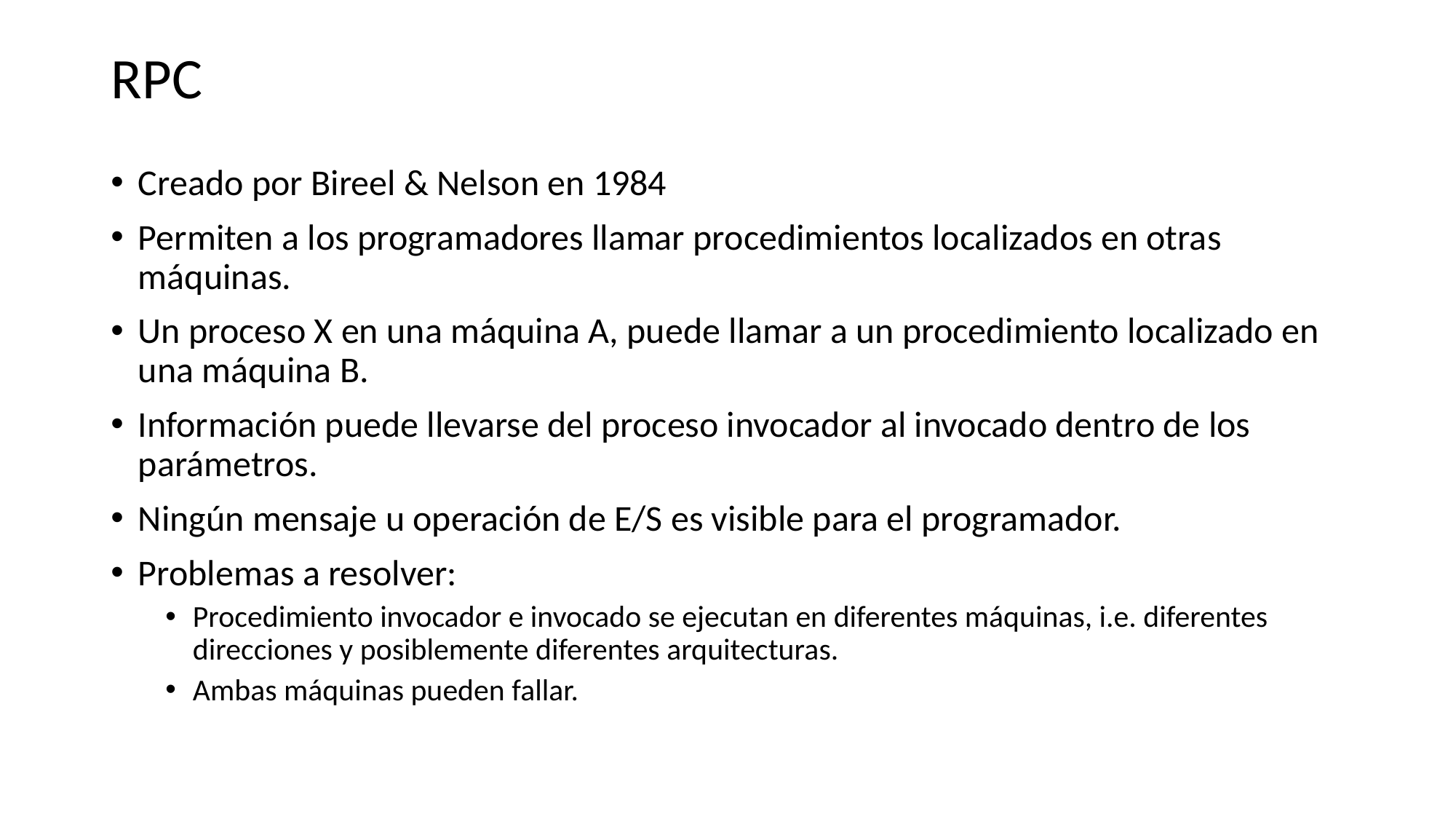

# RPC
Creado por Bireel & Nelson en 1984
Permiten a los programadores llamar procedimientos localizados en otras máquinas.
Un proceso X en una máquina A, puede llamar a un procedimiento localizado en una máquina B.
Información puede llevarse del proceso invocador al invocado dentro de los parámetros.
Ningún mensaje u operación de E/S es visible para el programador.
Problemas a resolver:
Procedimiento invocador e invocado se ejecutan en diferentes máquinas, i.e. diferentes direcciones y posiblemente diferentes arquitecturas.
Ambas máquinas pueden fallar.